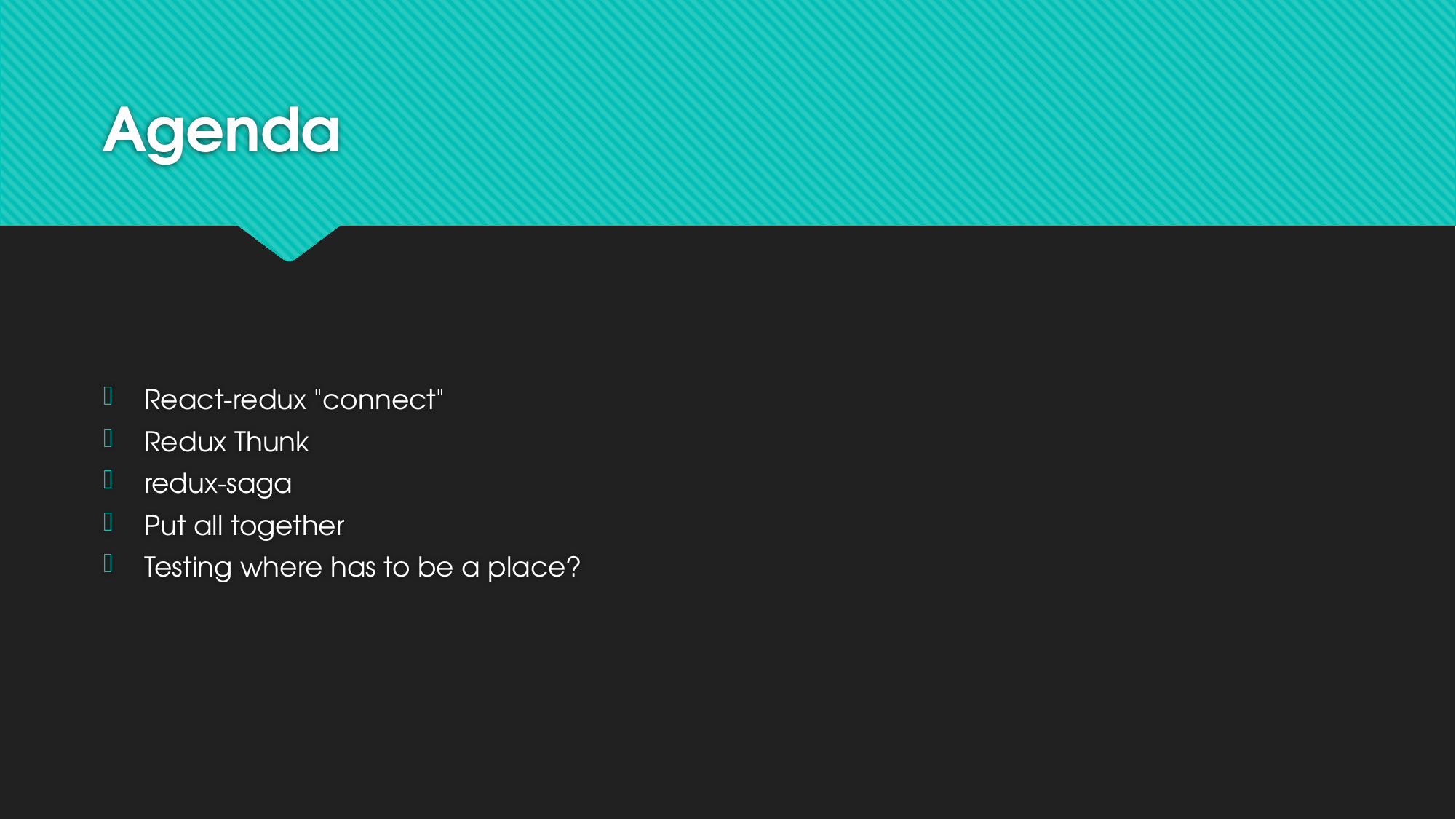

# Agenda
React-redux "connect"
Redux Thunk
redux-saga
Put all together
Testing where has to be a place?